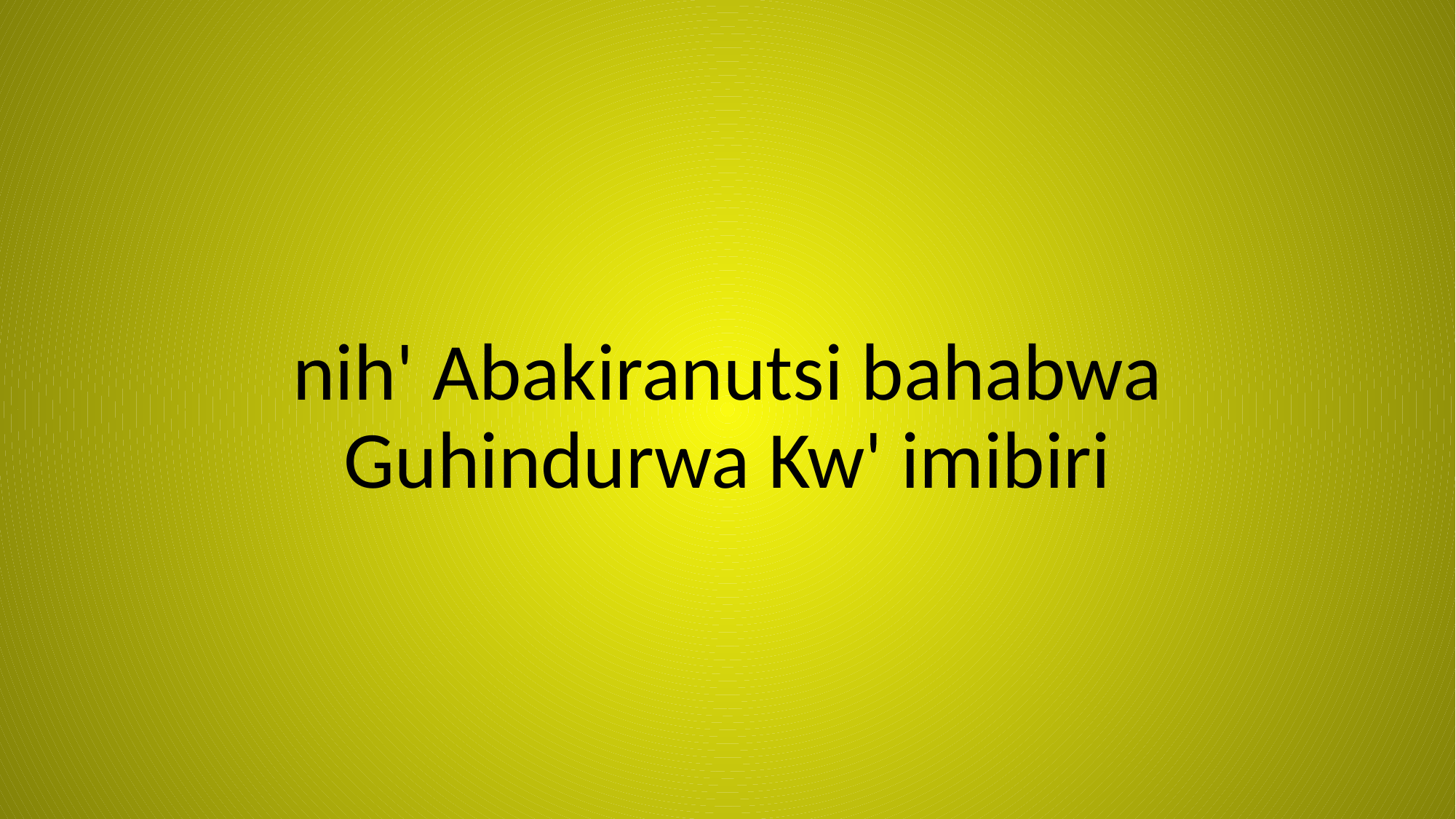

# nih' Abakiranutsi bahabwa Guhindurwa Kw' imibiri